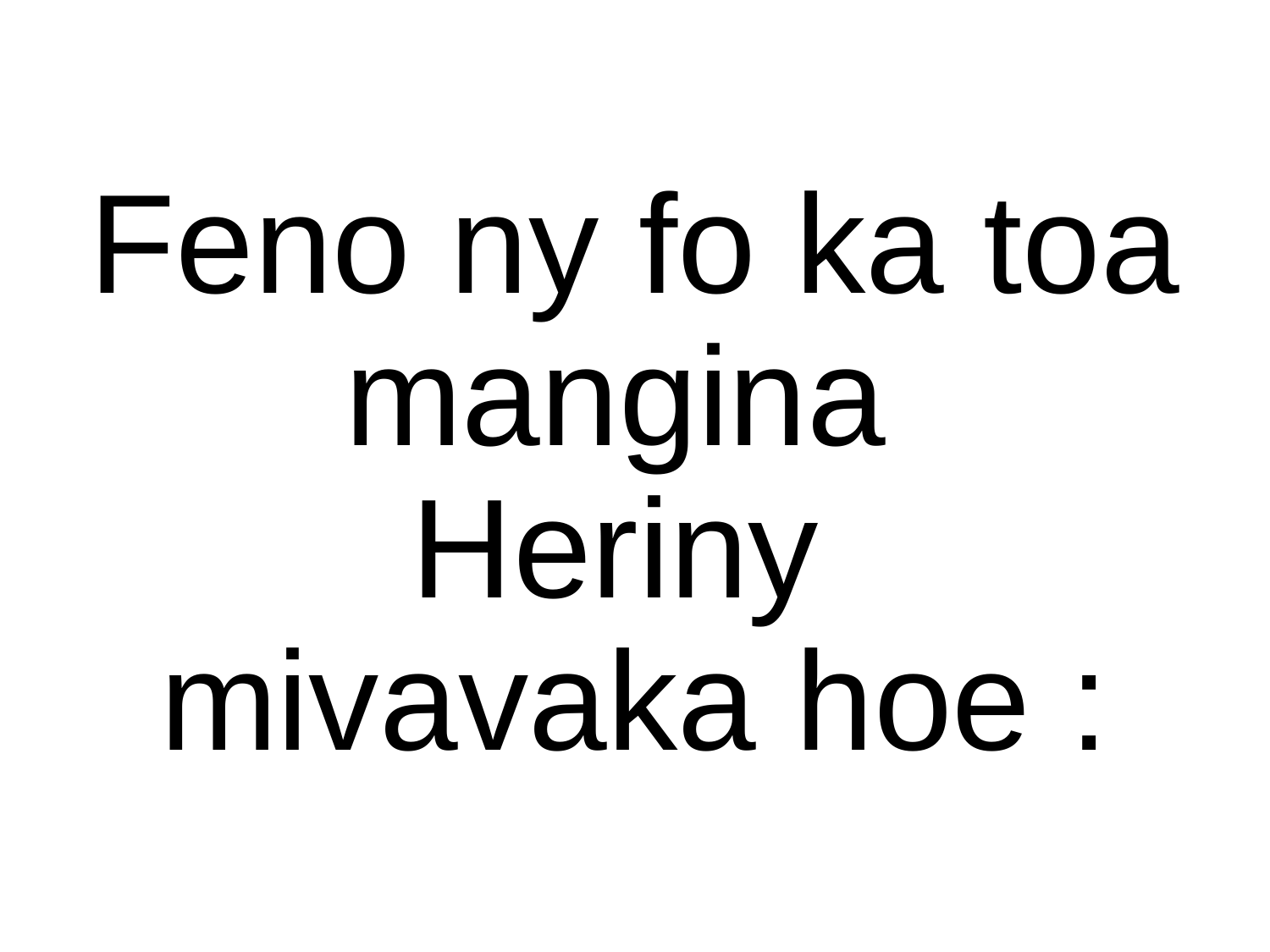

Feno ny fo ka toa mangina
Heriny
mivavaka hoe :